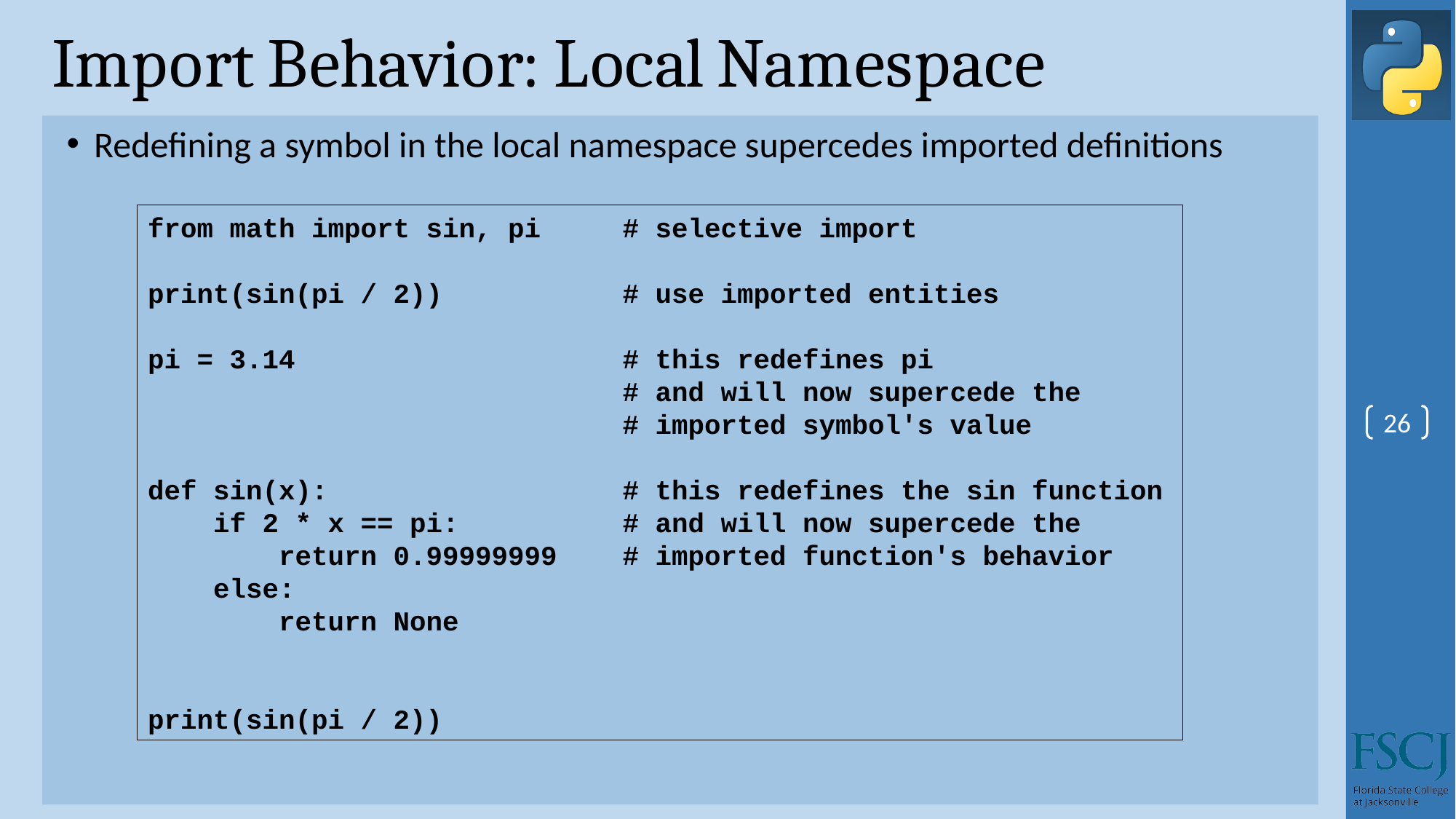

# Import Behavior: Local Namespace
Redefining a symbol in the local namespace supercedes imported definitions
from math import sin, pi     # selective import

print(sin(pi / 2))           # use imported entities

pi = 3.14                    # this redefines pi
                             # and will now supercede the
                             # imported symbol's value

def sin(x):                  # this redefines the sin function
    if 2 * x == pi:          # and will now supercede the
        return 0.99999999    # imported function's behavior
    else:
        return None

print(sin(pi / 2))
26